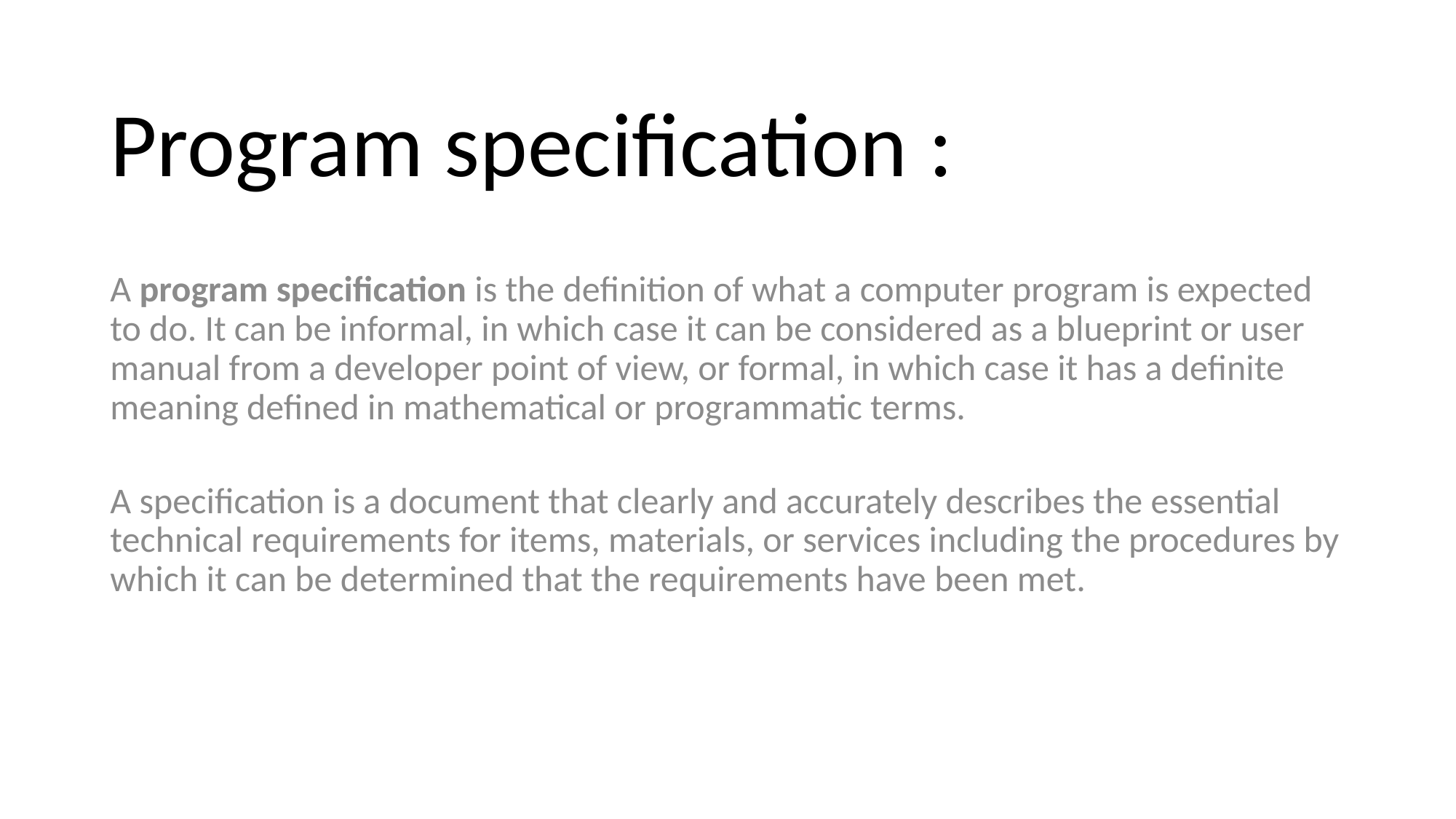

# Program specification :
A program specification is the definition of what a computer program is expected to do. It can be informal, in which case it can be considered as a blueprint or user manual from a developer point of view, or formal, in which case it has a definite meaning defined in mathematical or programmatic terms.
A specification is a document that clearly and accurately describes the essential technical requirements for items, materials, or services including the procedures by which it can be determined that the requirements have been met.